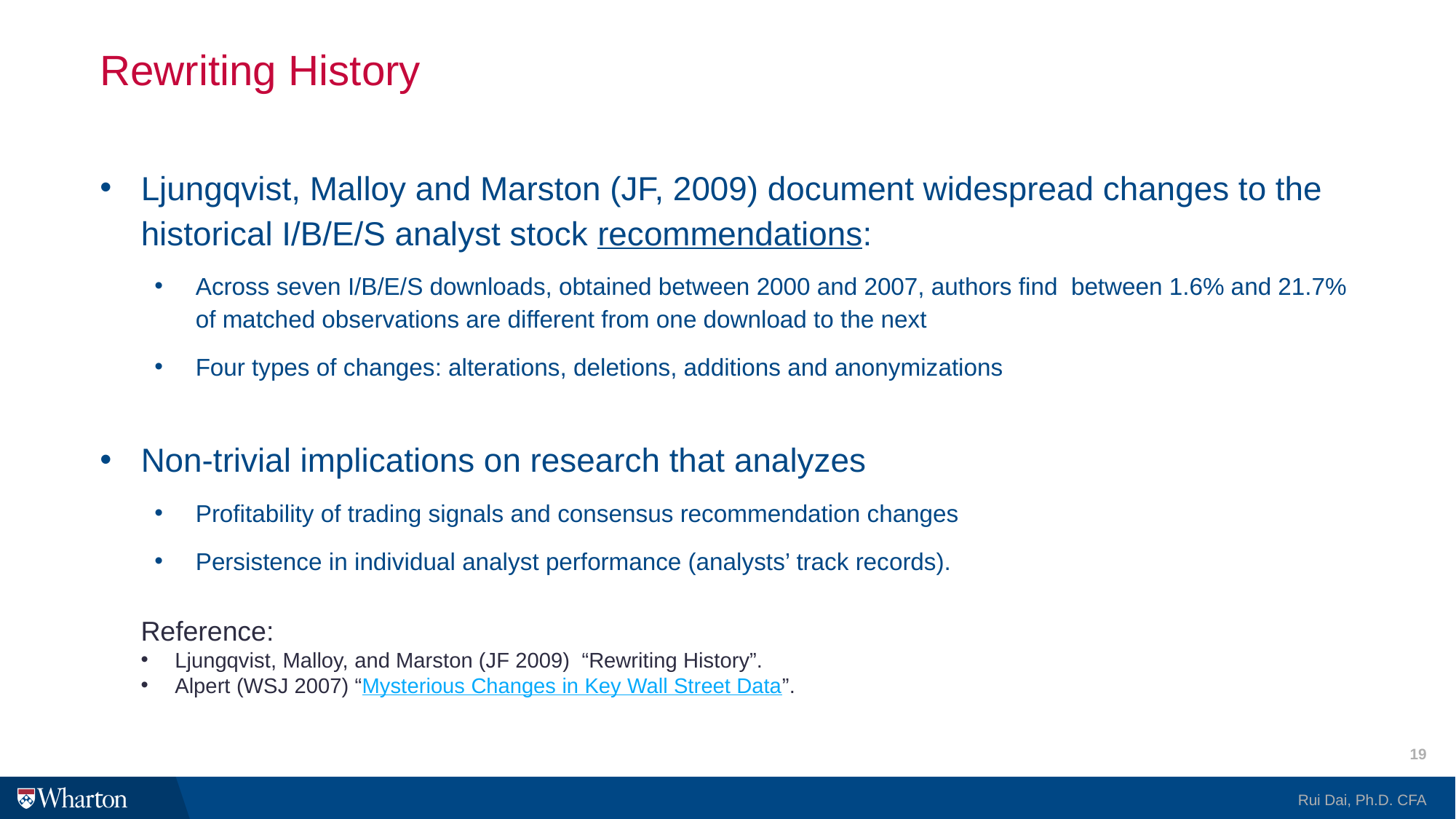

# Rewriting History
Ljungqvist, Malloy and Marston (JF, 2009) document widespread changes to the historical I/B/E/S analyst stock recommendations:
Across seven I/B/E/S downloads, obtained between 2000 and 2007, authors find  between 1.6% and 21.7% of matched observations are different from one download to the next
Four types of changes: alterations, deletions, additions and anonymizations

Non-trivial implications on research that analyzes
Profitability of trading signals and consensus recommendation changes
Persistence in individual analyst performance (analysts’ track records).
Reference:
Ljungqvist, Malloy, and Marston (JF 2009)  “Rewriting History”.
Alpert (WSJ 2007) “Mysterious Changes in Key Wall Street Data”.
19
Rui Dai, Ph.D. CFA